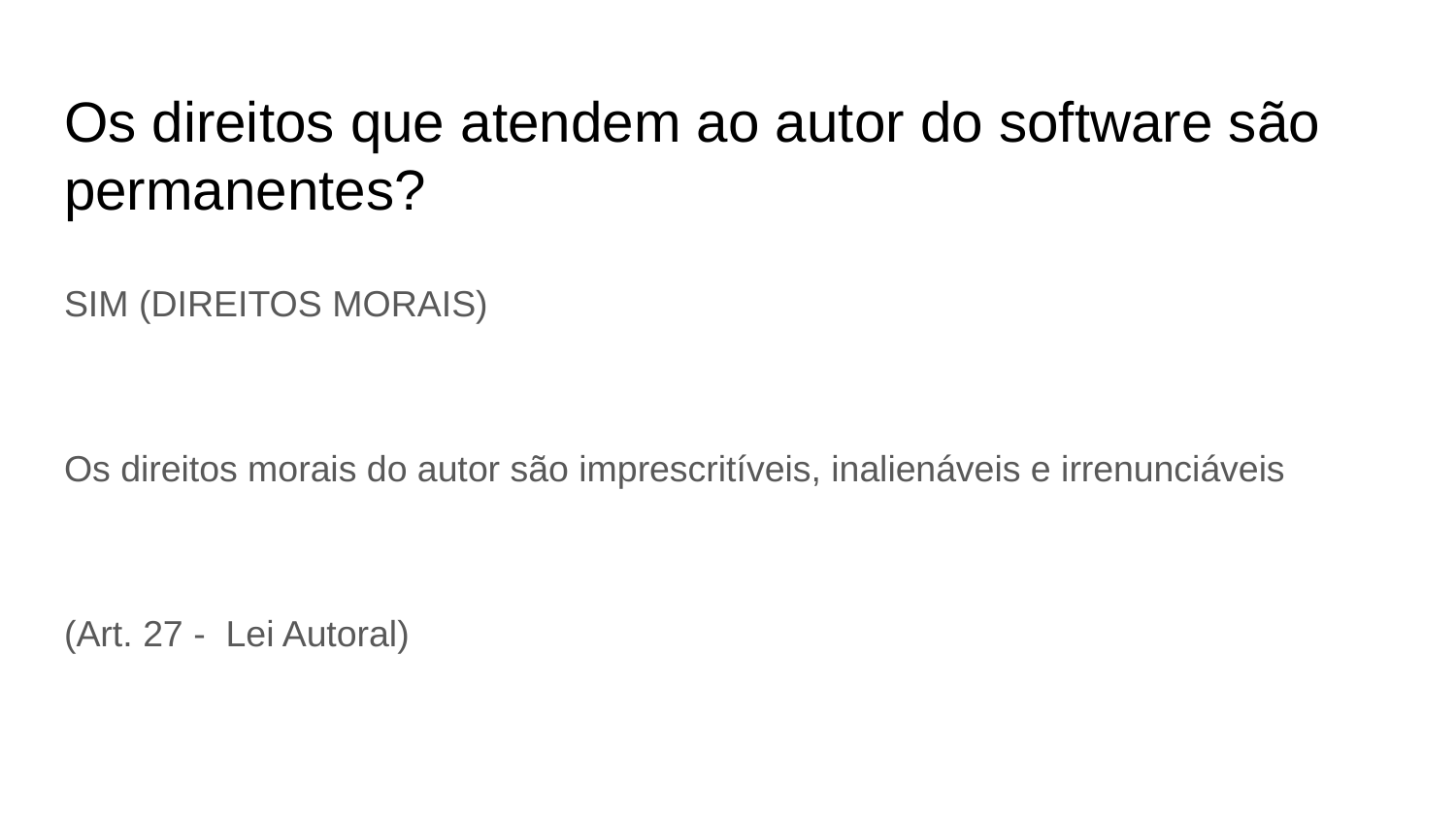

# Os direitos que atendem ao autor do software são permanentes?

SIM (DIREITOS MORAIS)

Os direitos morais do autor são imprescritíveis, inalienáveis e irrenunciáveis

(Art. 27 -  Lei Autoral)